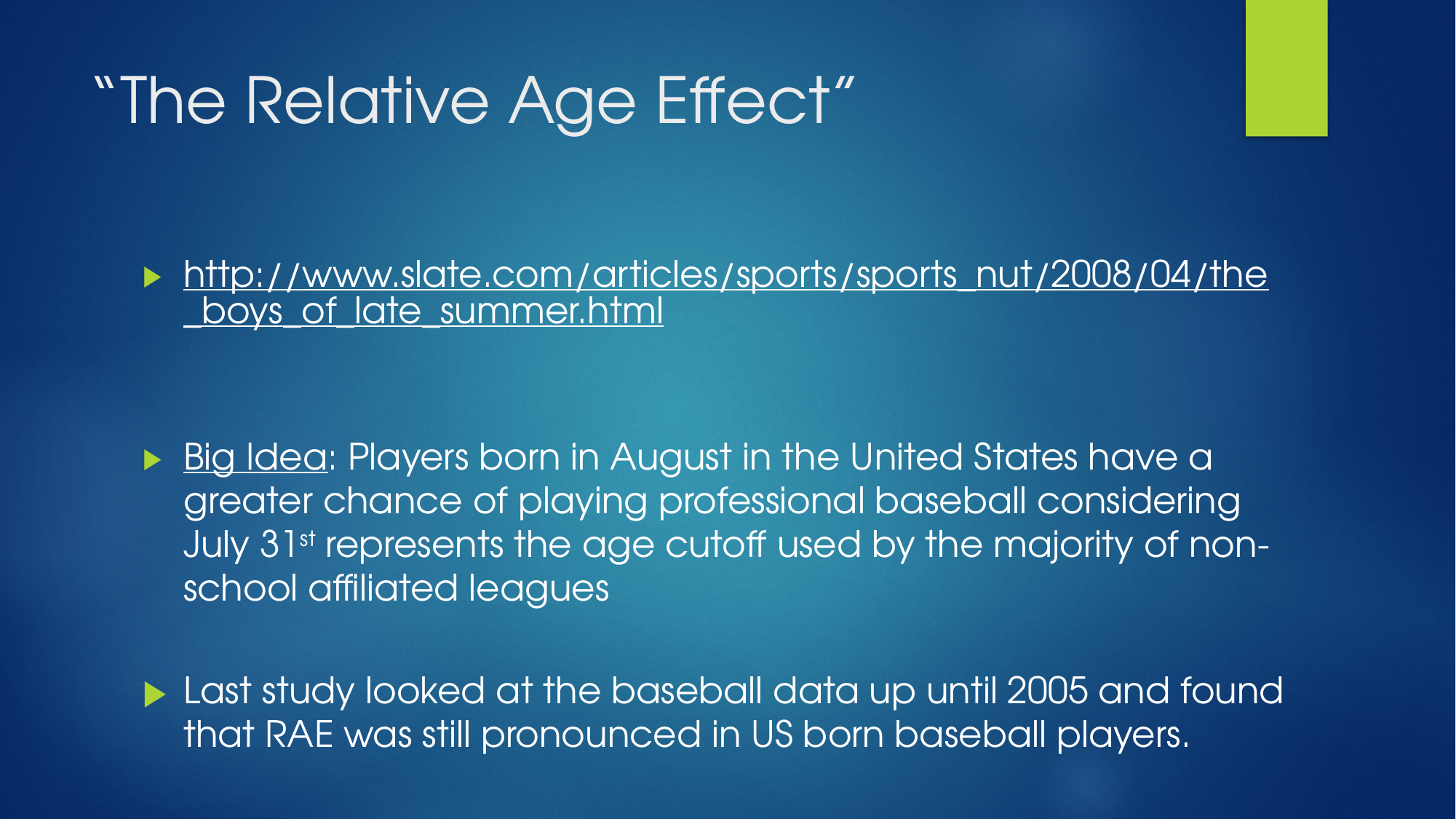

# “The Relative Age Effect”
http://www.slate.com/articles/sports/sports_nut/2008/04/the_boys_of_late_summer.html
Big Idea: Players born in August in the United States have a greater chance of playing professional baseball considering July 31st represents the age cutoff used by the majority of non-school affiliated leagues
Last study looked at the baseball data up until 2005 and found that RAE was still pronounced in US born baseball players.